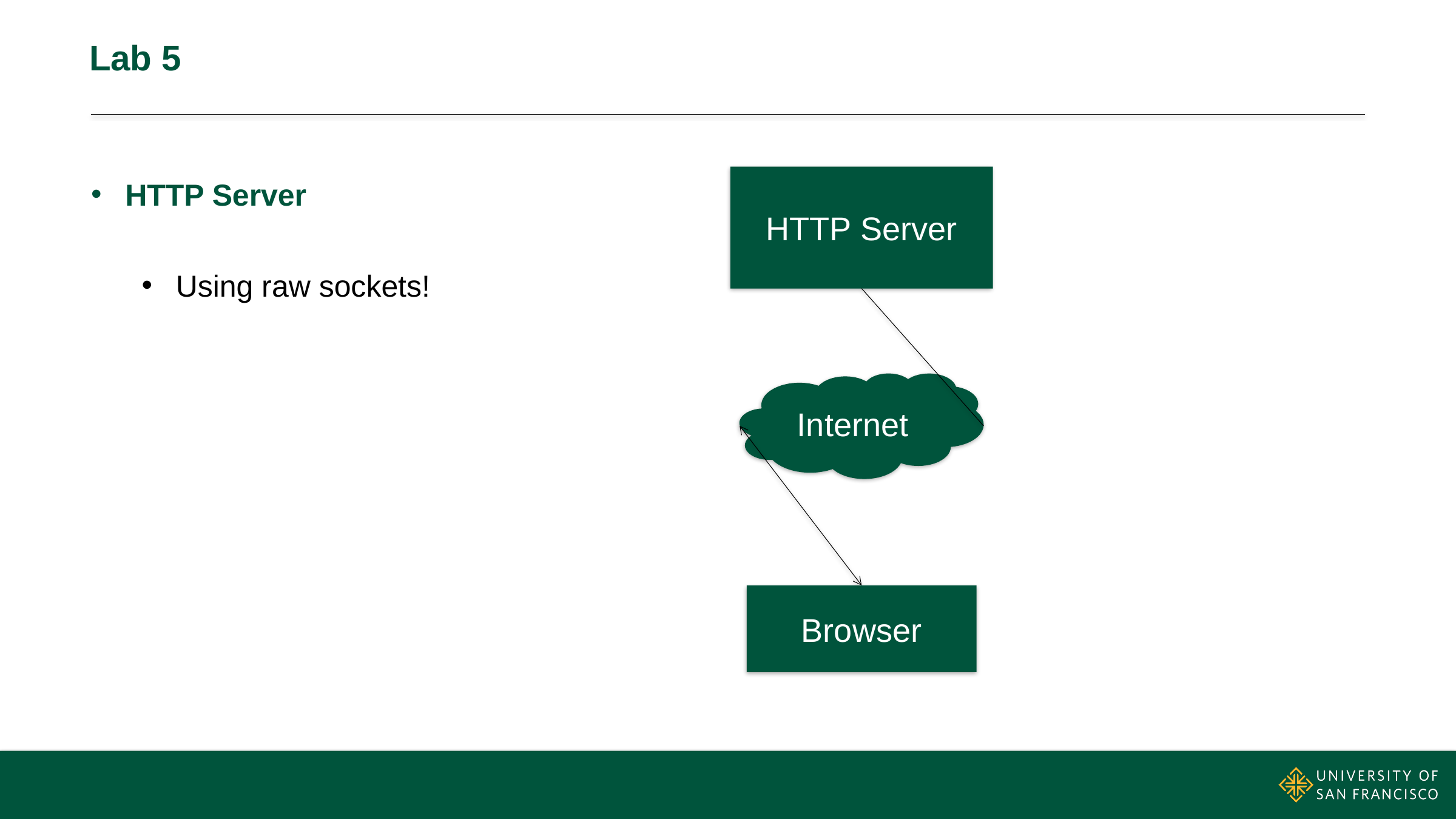

# Lab 5
HTTP Server

Using raw sockets!

HTTP Server
Internet
Browser